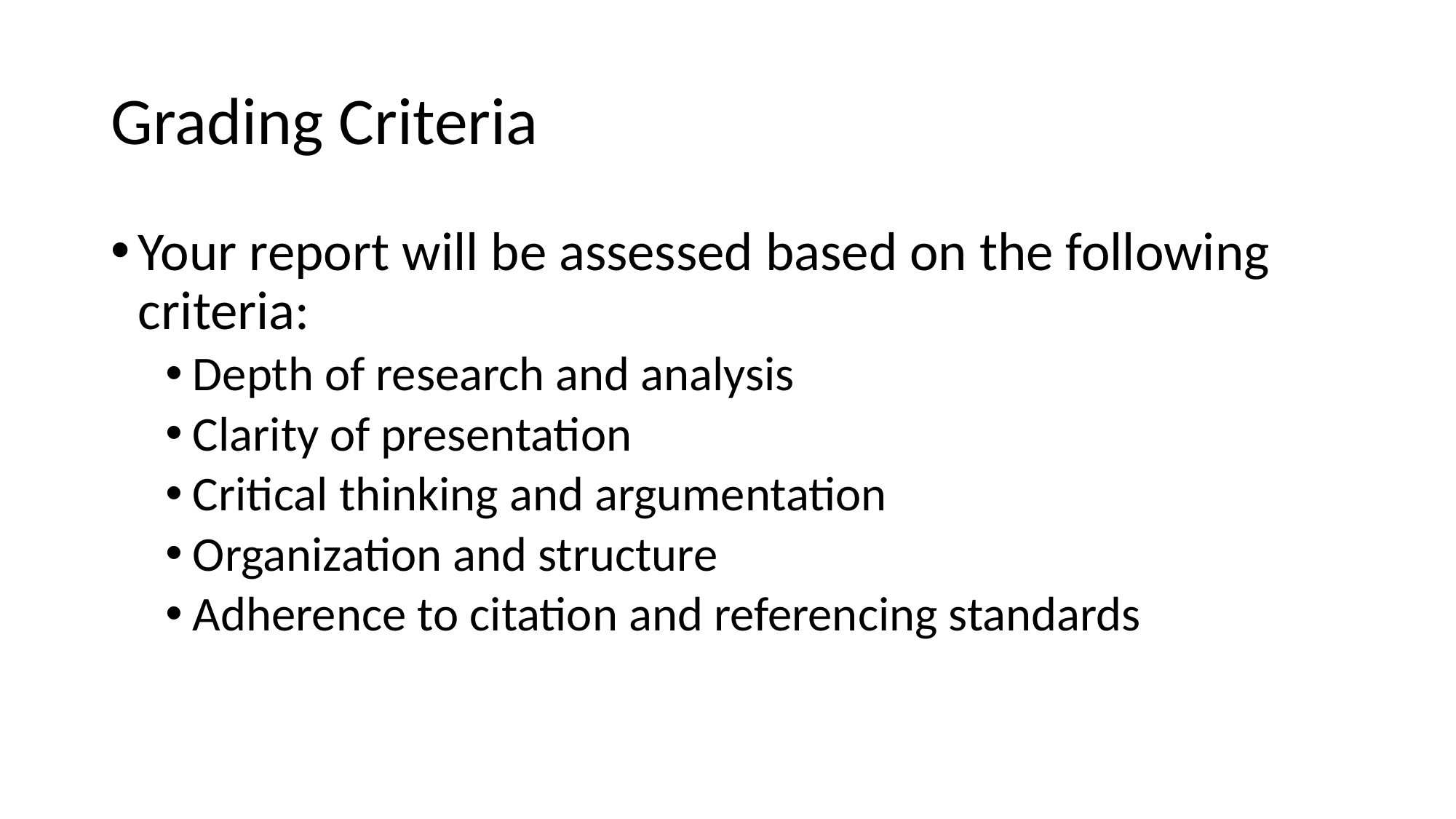

# Grading Criteria
Your report will be assessed based on the following criteria:
Depth of research and analysis
Clarity of presentation
Critical thinking and argumentation
Organization and structure
Adherence to citation and referencing standards